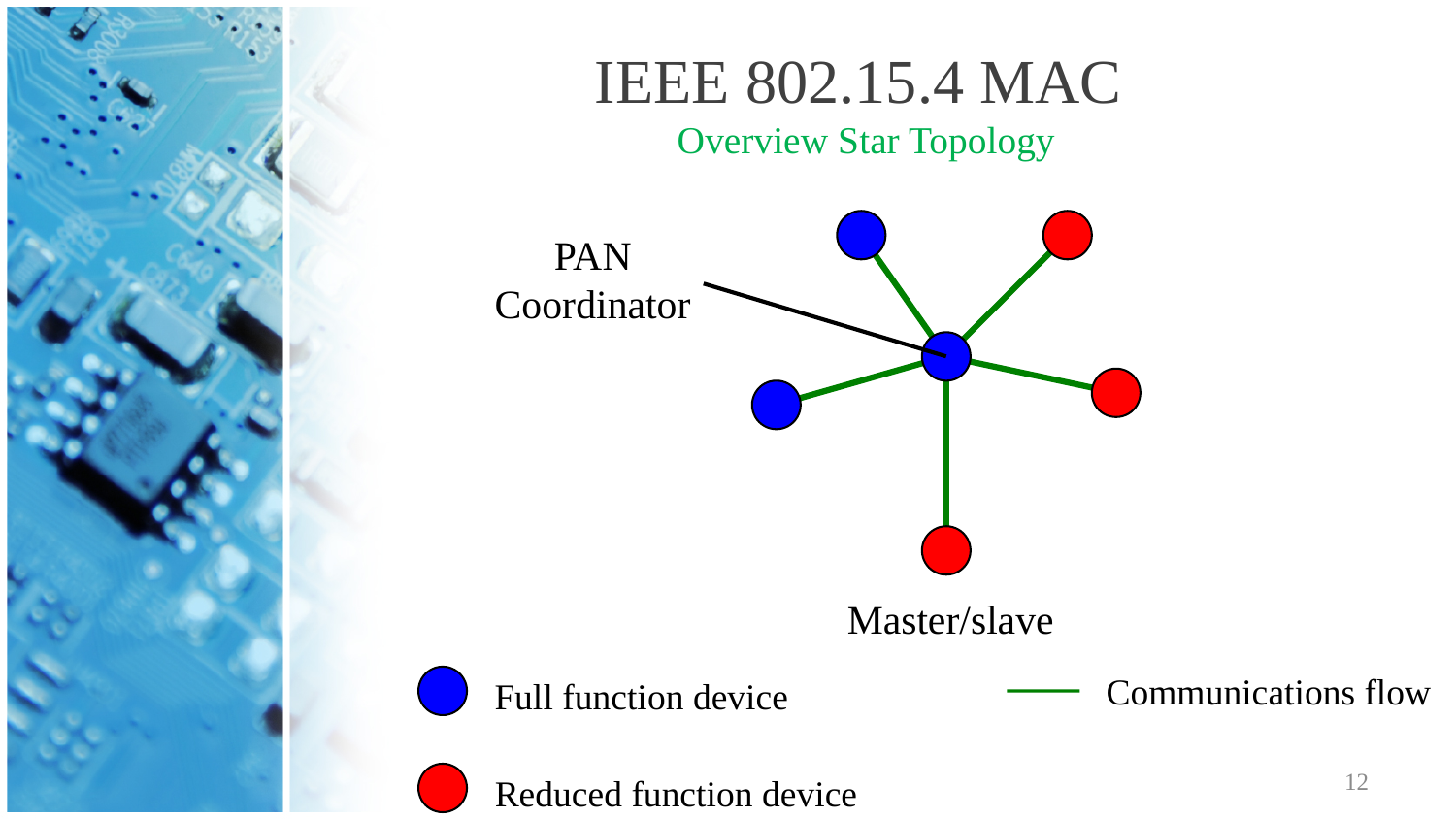

# IEEE 802.15.4 MAC Overview Star Topology

PAN
Coordinator

Master/slave
Communications flow
Full function device

12
Reduced function device